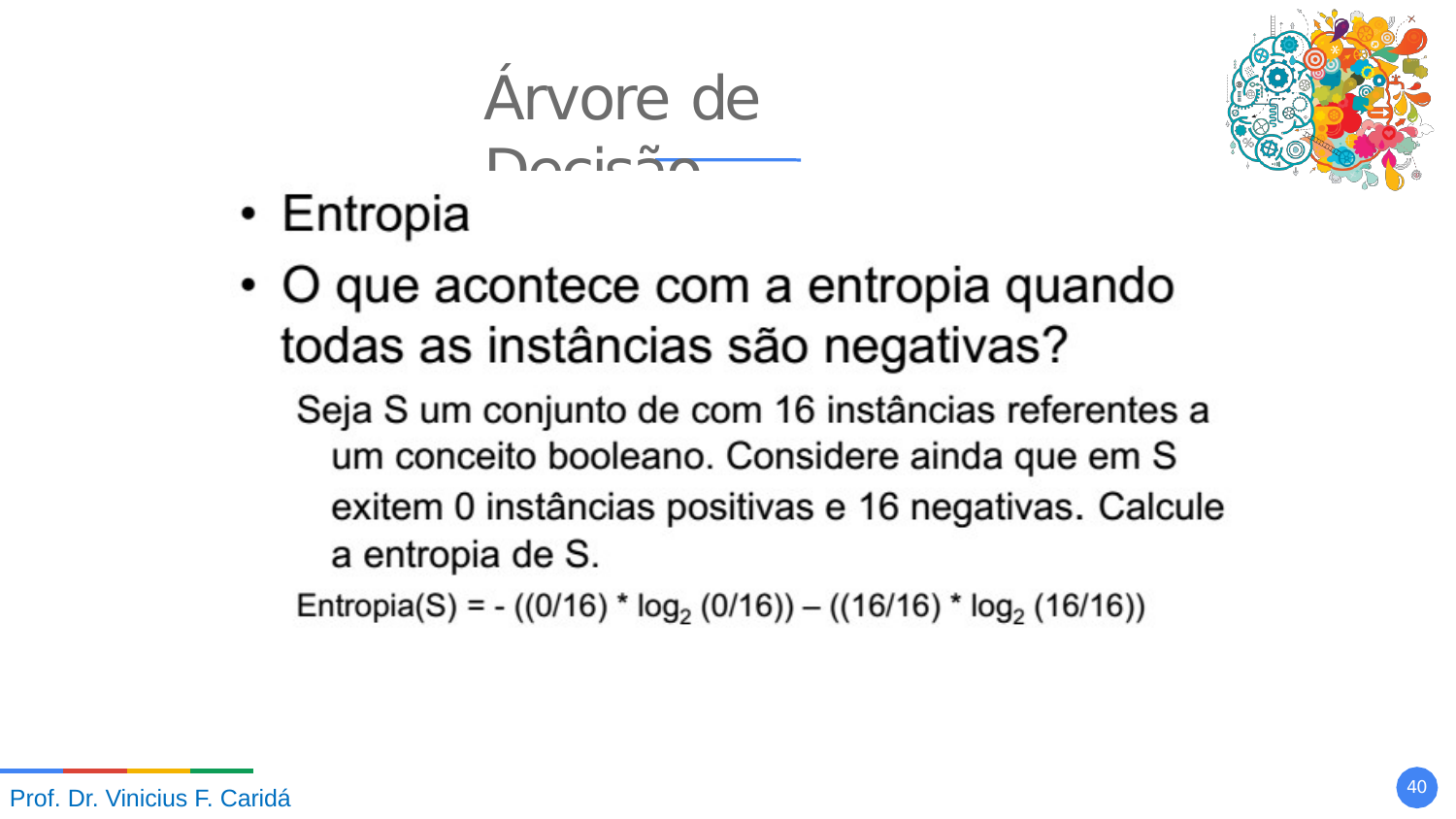

# Árvore de Decisão

40
Prof. Dr. Vinicius F. Caridá